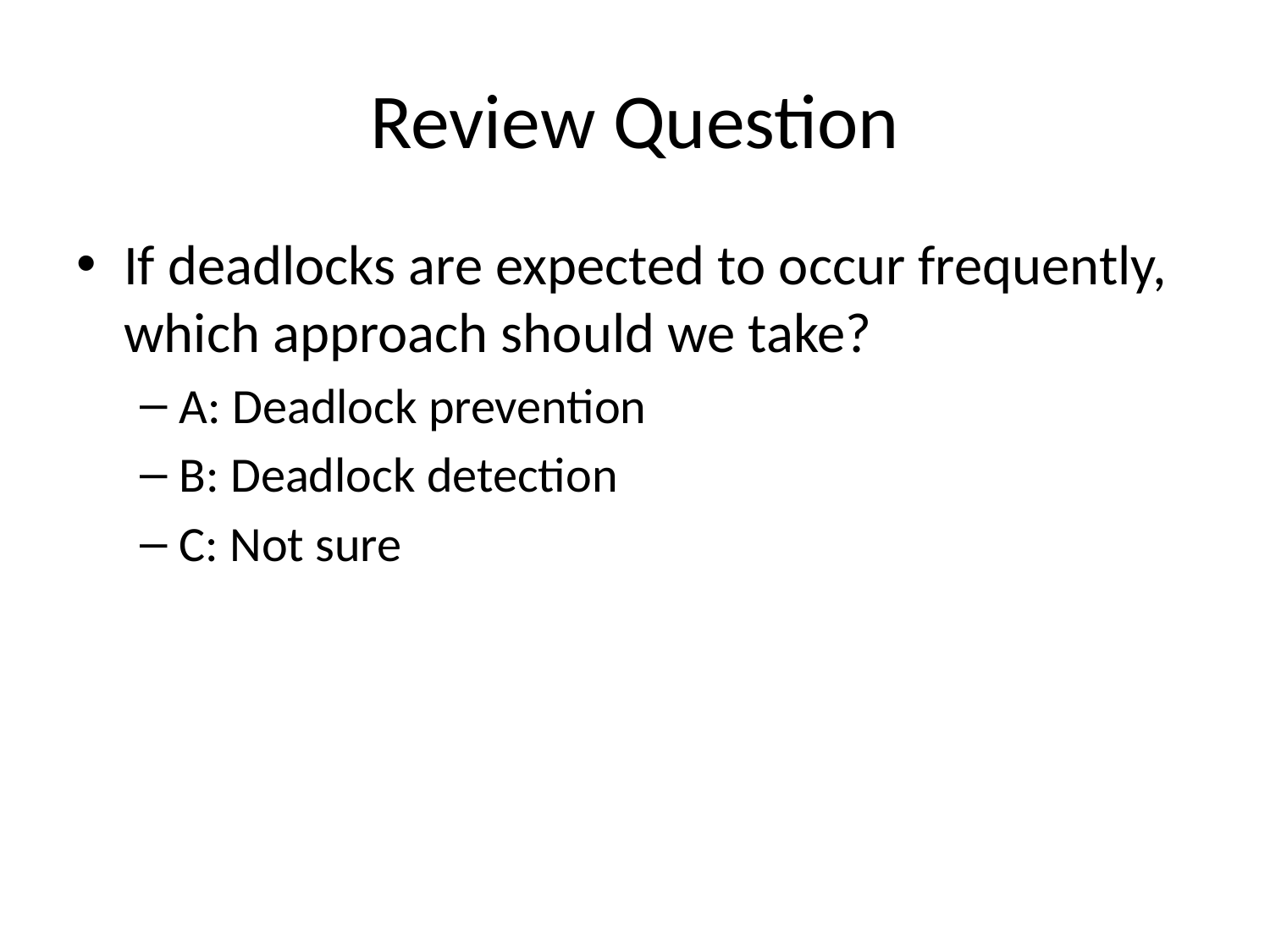

# Review Question
If deadlocks are expected to occur frequently, which approach should we take?
A: Deadlock prevention
B: Deadlock detection
C: Not sure